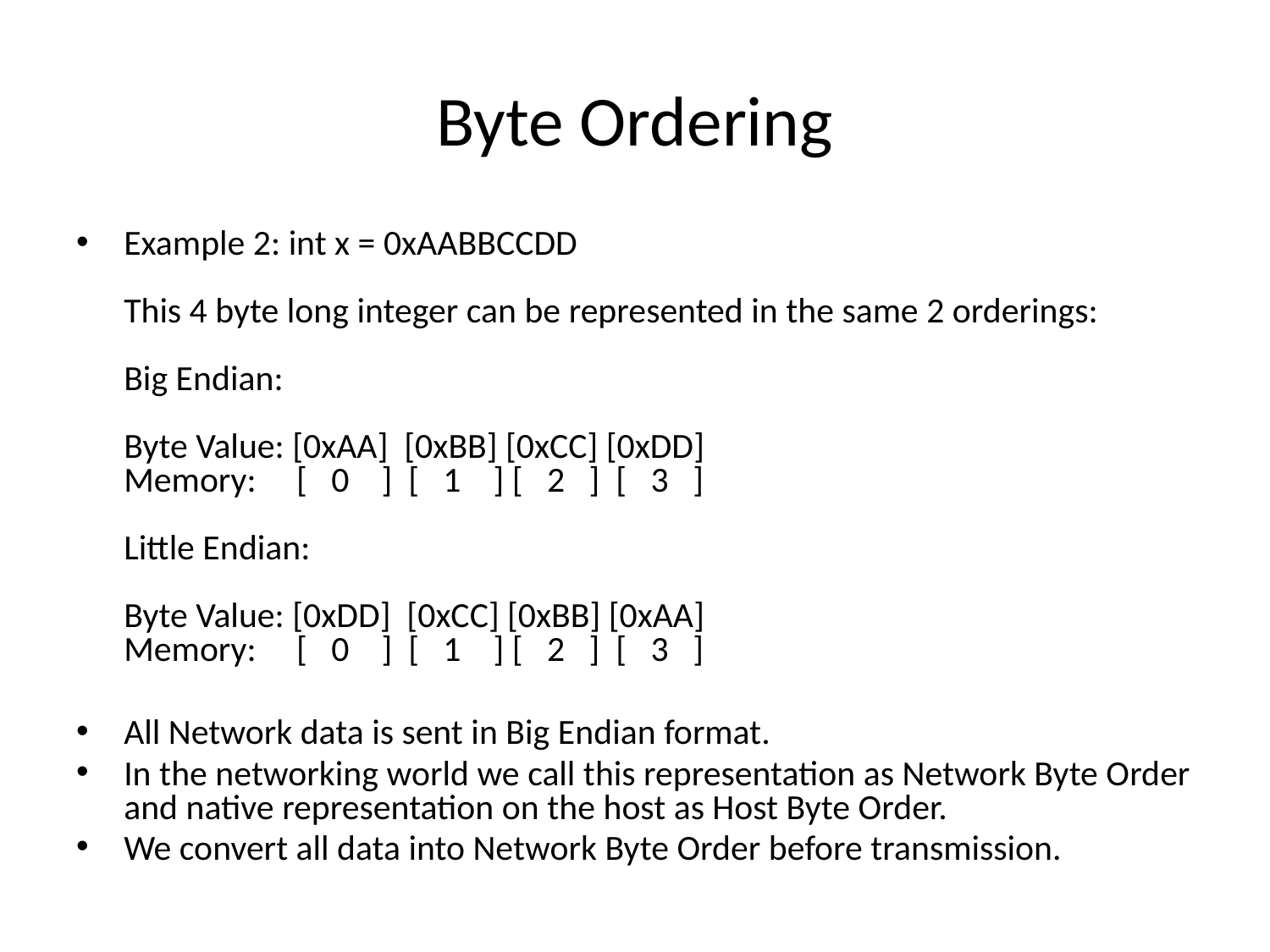

# Byte Ordering
Example 2: int x = 0xAABBCCDD
This 4 byte long integer can be represented in the same 2 orderings:
Big Endian:
Byte Value: [0xAA]  [0xBB] [0xCC] [0xDD]
Memory:     [   0    ]  [   1    ] [   2   ]  [   3   ]
Little Endian:
Byte Value: [0xDD]  [0xCC] [0xBB] [0xAA]
Memory:     [   0    ]  [   1    ] [   2   ]  [   3   ]
All Network data is sent in Big Endian format.
In the networking world we call this representation as Network Byte Order and native representation on the host as Host Byte Order.
We convert all data into Network Byte Order before transmission.